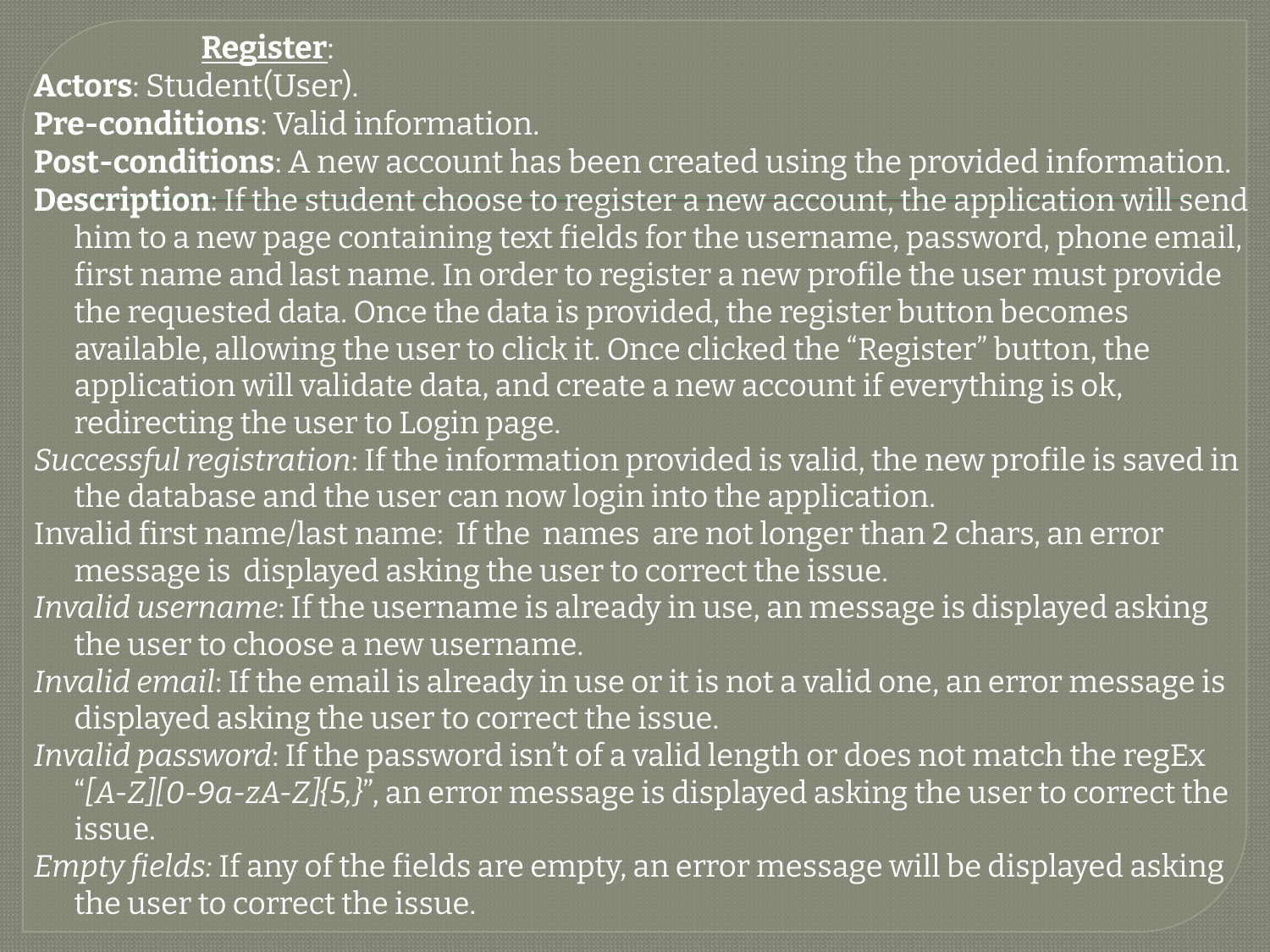

Register:
Actors: Student(User).
Pre-conditions: Valid information.
Post-conditions: A new account has been created using the provided information.
Description: If the student choose to register a new account, the application will send him to a new page containing text fields for the username, password, phone email, first name and last name. In order to register a new profile the user must provide the requested data. Once the data is provided, the register button becomes available, allowing the user to click it. Once clicked the “Register” button, the application will validate data, and create a new account if everything is ok, redirecting the user to Login page.
Successful registration: If the information provided is valid, the new profile is saved in the database and the user can now login into the application.
Invalid first name/last name:  If the  names  are not longer than 2 chars, an error message is  displayed asking the user to correct the issue.
Invalid username: If the username is already in use, an message is displayed asking the user to choose a new username.
Invalid email: If the email is already in use or it is not a valid one, an error message is  displayed asking the user to correct the issue.
Invalid password: If the password isn’t of a valid length or does not match the regEx “[A-Z][0-9a-zA-Z]{5,}”, an error message is displayed asking the user to correct the issue.
Empty fields: If any of the fields are empty, an error message will be displayed asking the user to correct the issue.